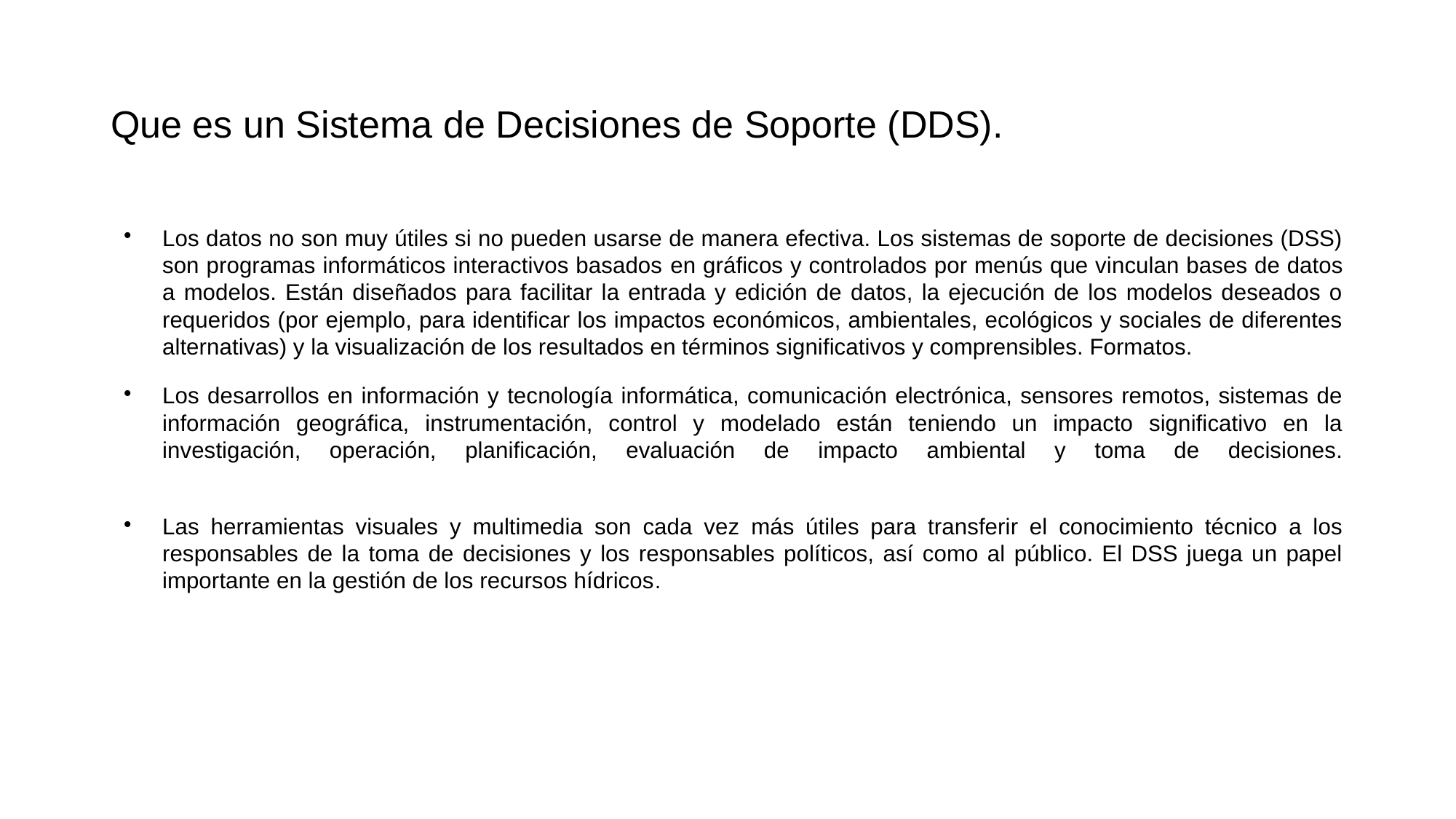

Que es un Sistema de Decisiones de Soporte (DDS).
Los datos no son muy útiles si no pueden usarse de manera efectiva. Los sistemas de soporte de decisiones (DSS) son programas informáticos interactivos basados ​​en gráficos y controlados por menús que vinculan bases de datos a modelos. Están diseñados para facilitar la entrada y edición de datos, la ejecución de los modelos deseados o requeridos (por ejemplo, para identificar los impactos económicos, ambientales, ecológicos y sociales de diferentes alternativas) y la visualización de los resultados en términos significativos y comprensibles. Formatos.
Los desarrollos en información y tecnología informática, comunicación electrónica, sensores remotos, sistemas de información geográfica, instrumentación, control y modelado están teniendo un impacto significativo en la investigación, operación, planificación, evaluación de impacto ambiental y toma de decisiones.
Las herramientas visuales y multimedia son cada vez más útiles para transferir el conocimiento técnico a los responsables de la toma de decisiones y los responsables políticos, así como al público. El DSS juega un papel importante en la gestión de los recursos hídricos.